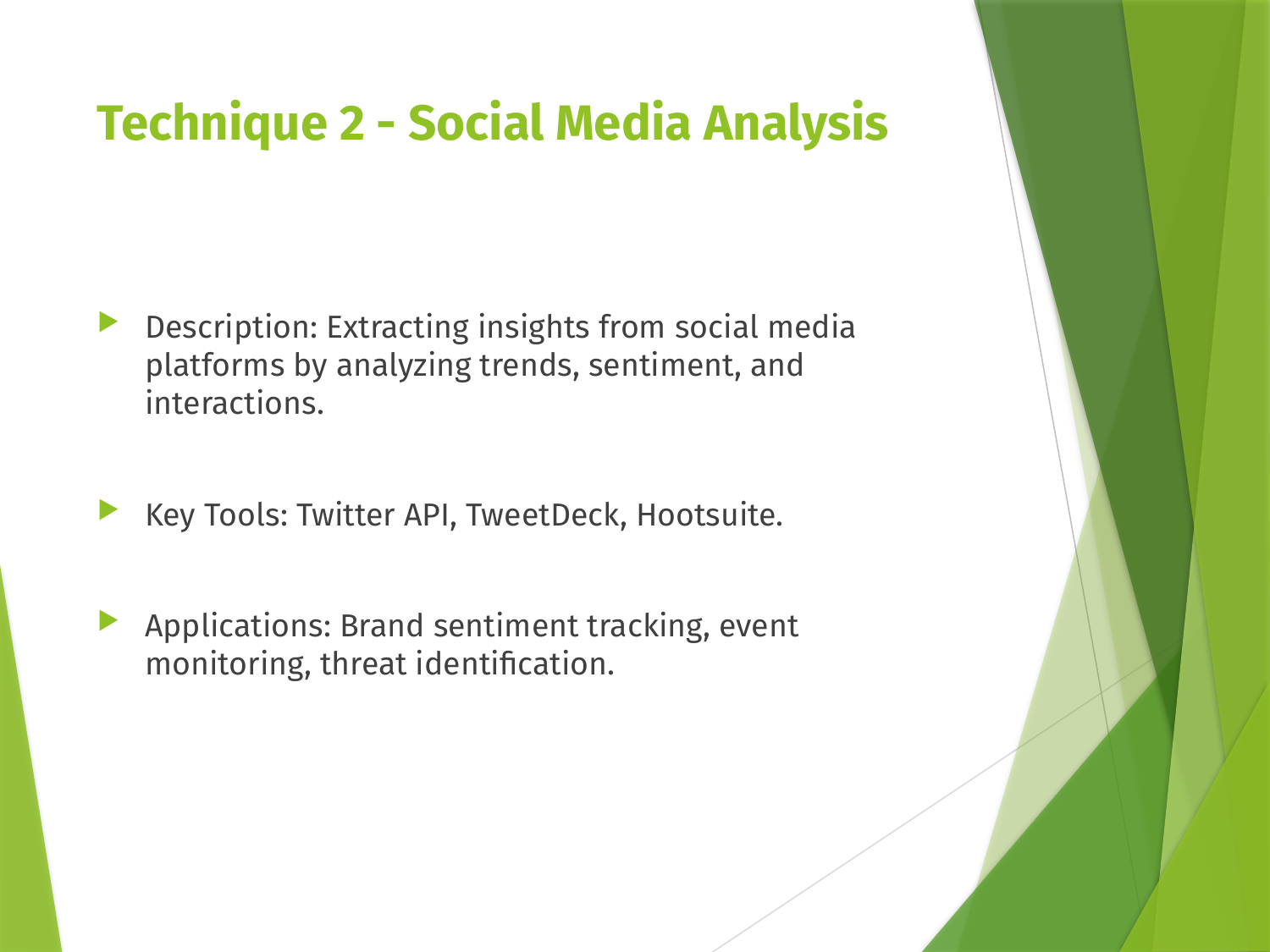

# Technique 2 - Social Media Analysis
Description: Extracting insights from social media platforms by analyzing trends, sentiment, and interactions.

Key Tools: Twitter API, TweetDeck, Hootsuite.

Applications: Brand sentiment tracking, event monitoring, threat identification.